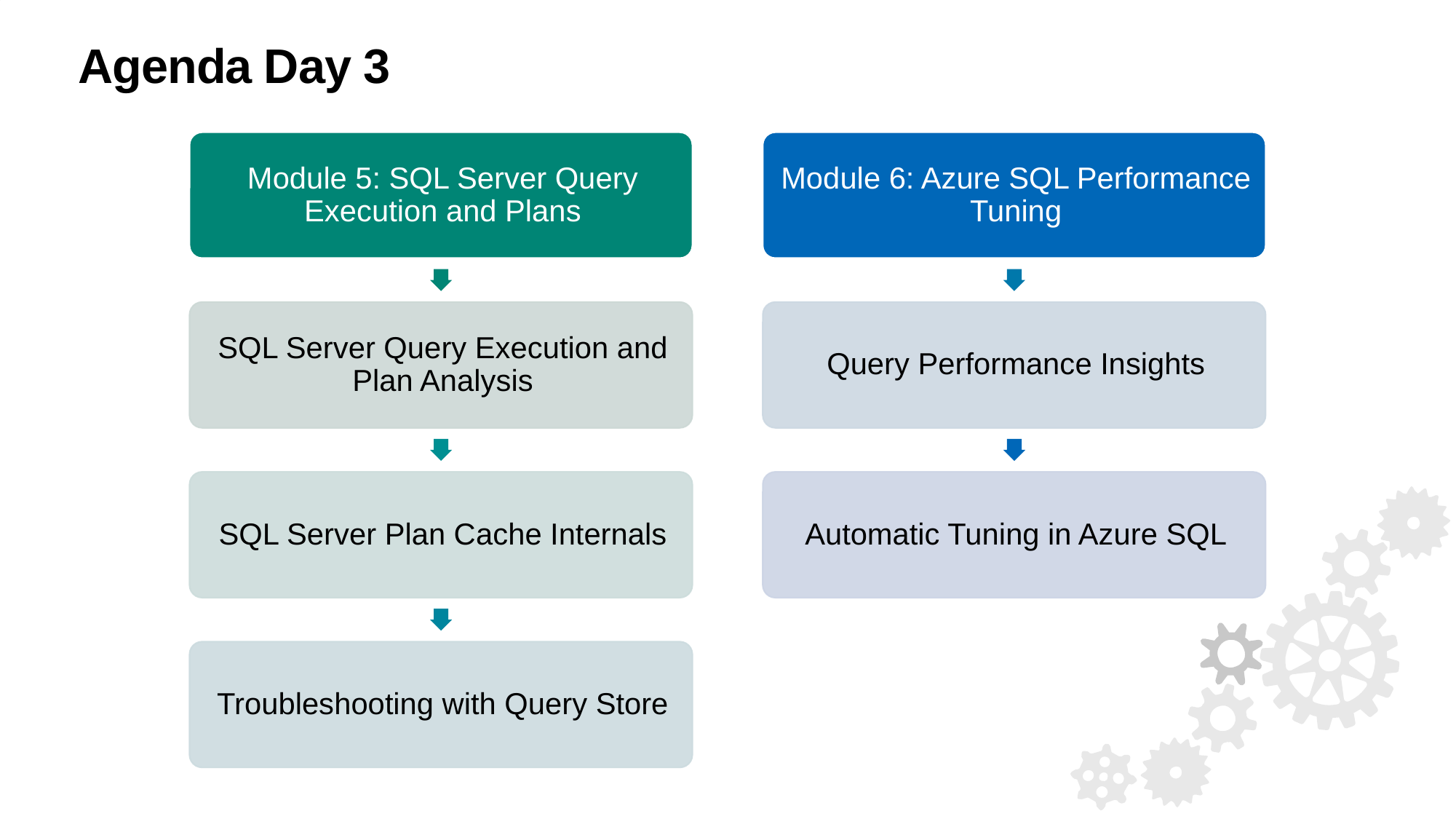

# Agenda Day 3
Module 5: SQL Server Query Execution and Plans
SQL Server Query Execution and Plan Analysis
SQL Server Plan Cache Internals
Troubleshooting with Query Store
Module 6: Azure SQL Performance Tuning
Query Performance Insights
Automatic Tuning in Azure SQL